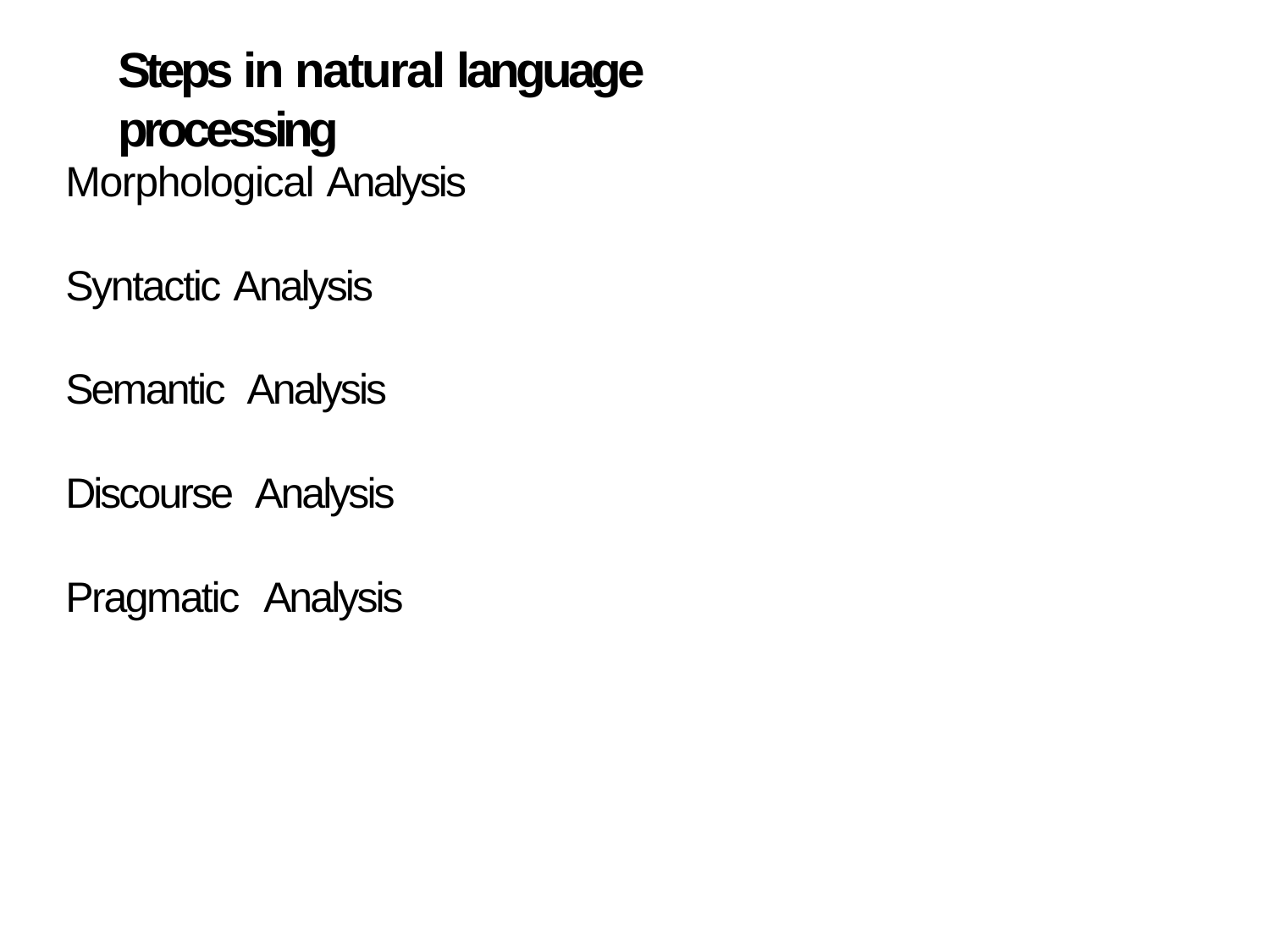

# Steps in natural language processing
Morphological Analysis

Syntactic Analysis

Semantic  Analysis

Discourse  Analysis

Pragmatic  Analysis